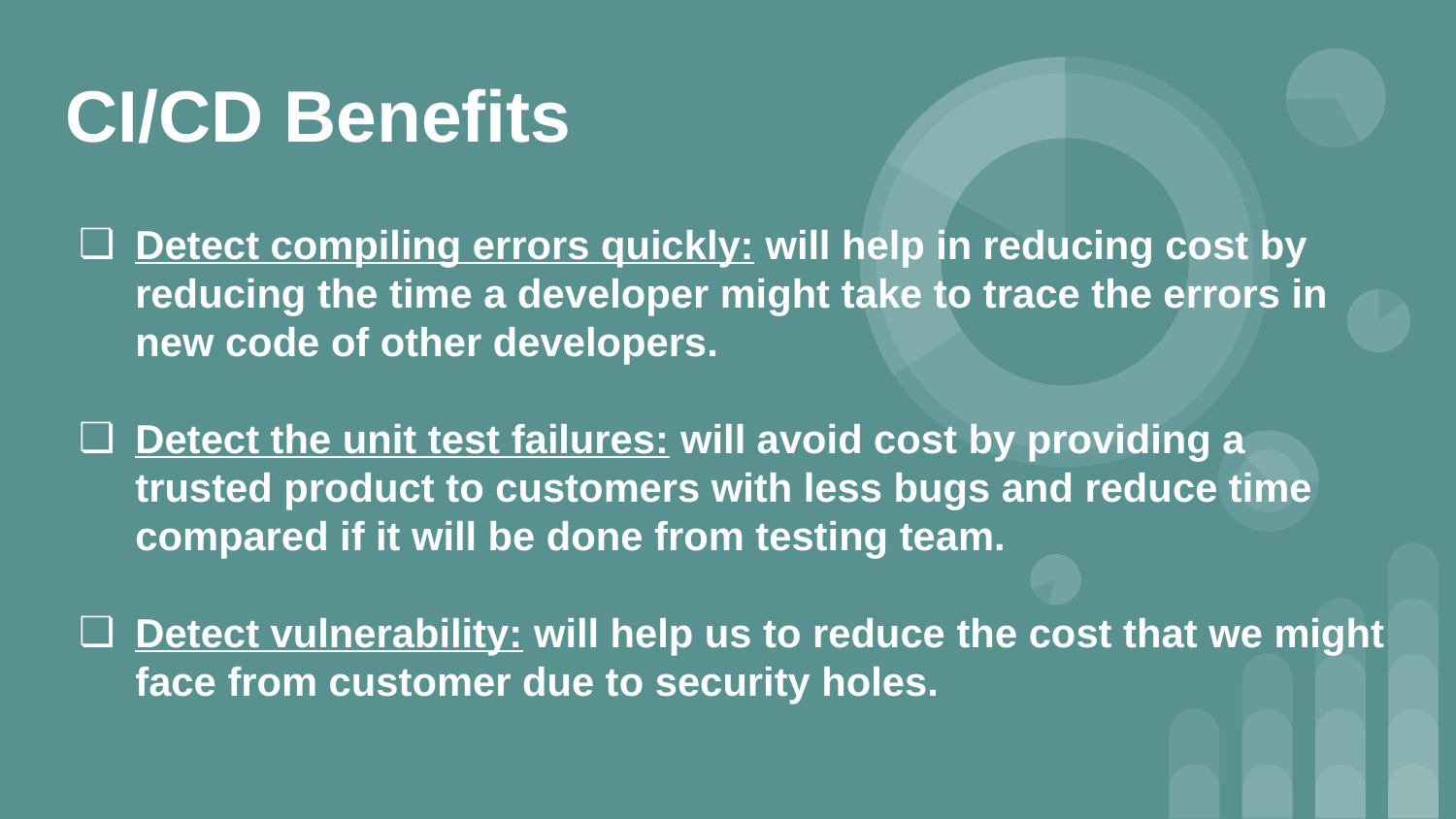

# CI/CD Benefits
Detect compiling errors quickly: will help in reducing cost by reducing the time a developer might take to trace the errors in new code of other developers.

Detect the unit test failures: will avoid cost by providing a trusted product to customers with less bugs and reduce time compared if it will be done from testing team.

Detect vulnerability: will help us to reduce the cost that we might face from customer due to security holes.